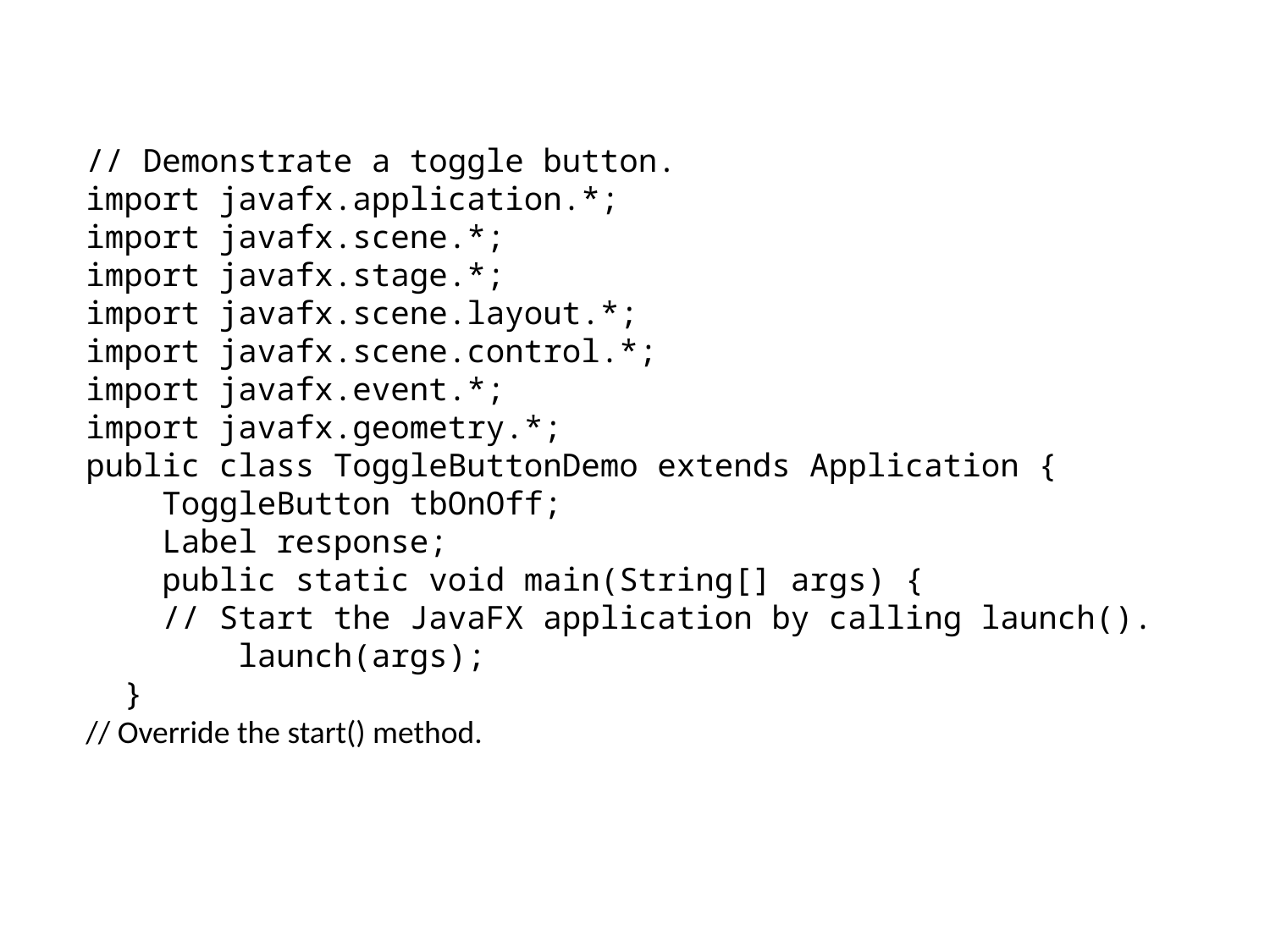

// Demonstrate a toggle button.
import javafx.application.*;
import javafx.scene.*;
import javafx.stage.*;
import javafx.scene.layout.*;
import javafx.scene.control.*;
import javafx.event.*;
import javafx.geometry.*;
public class ToggleButtonDemo extends Application {
    ToggleButton tbOnOff;
    Label response;
    public static void main(String[] args) {
    // Start the JavaFX application by calling launch().
        launch(args);
  }
// Override the start() method.